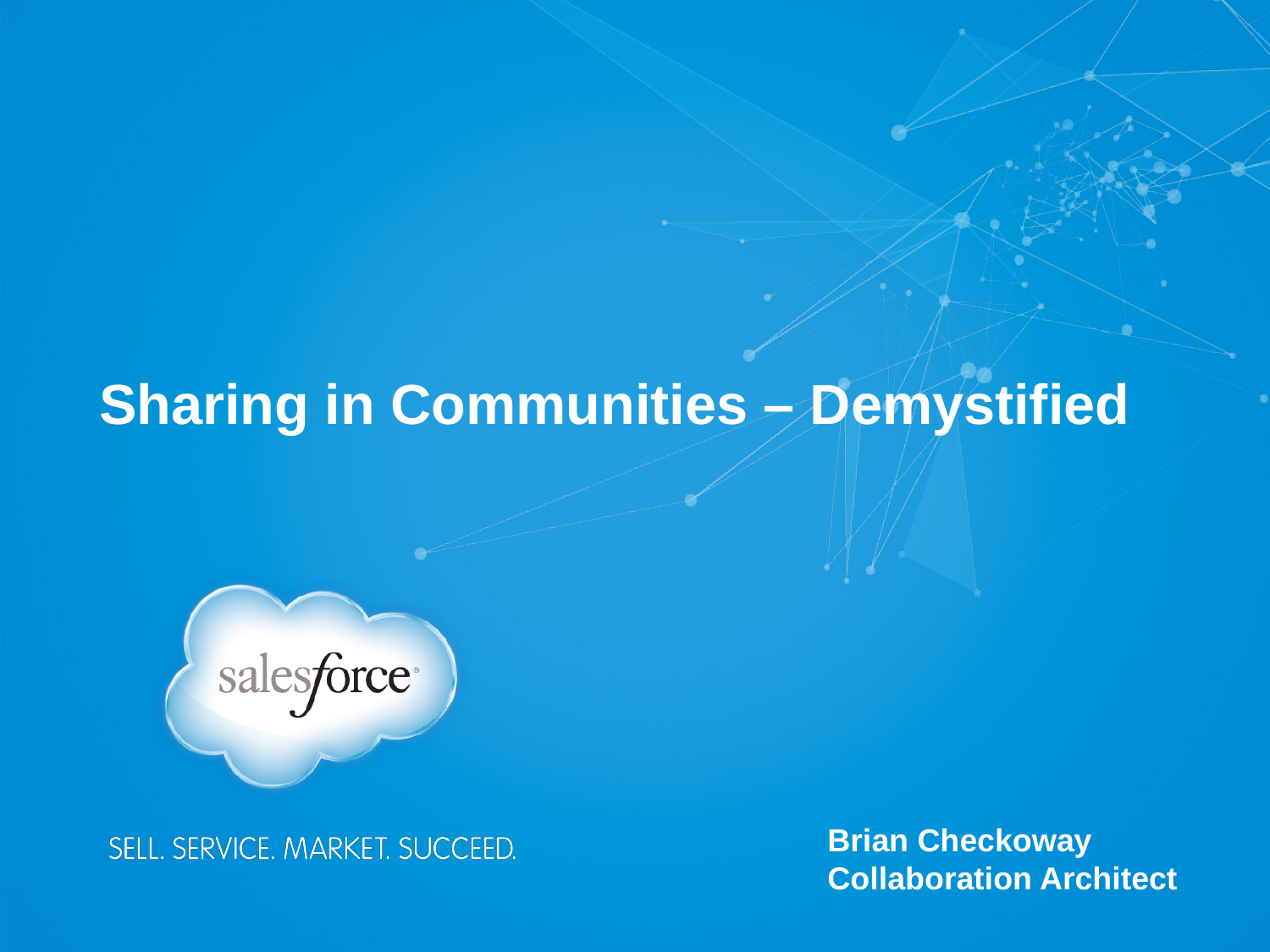

# Sharing in Communities – Demystified

Brian Checkoway
Collaboration Architect